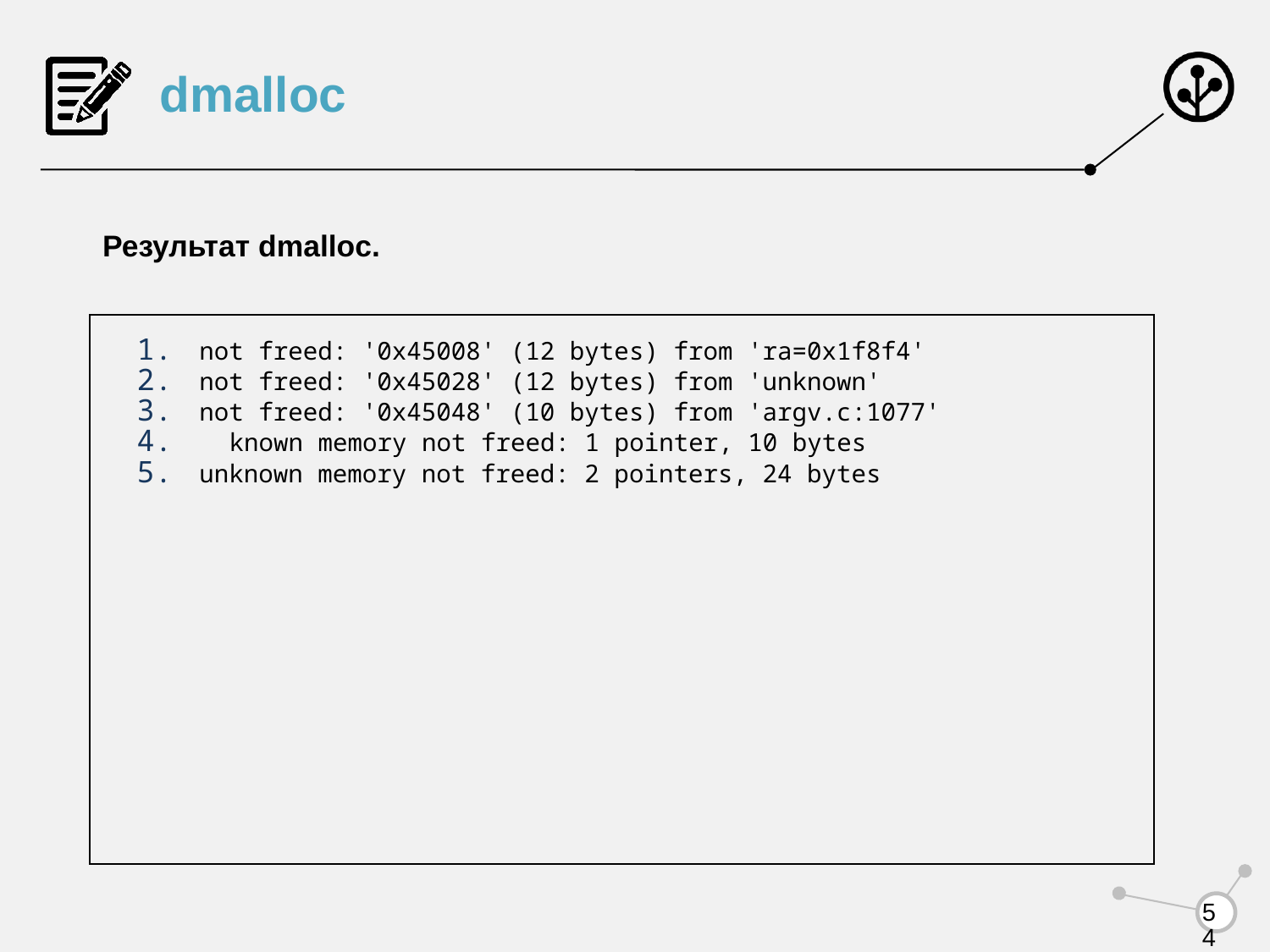

# dmalloc
Результат dmalloc.
not freed: '0x45008' (12 bytes) from 'ra=0x1f8f4'
not freed: '0x45028' (12 bytes) from 'unknown'
not freed: '0x45048' (10 bytes) from 'argv.c:1077'
  known memory not freed: 1 pointer, 10 bytes
unknown memory not freed: 2 pointers, 24 bytes

54